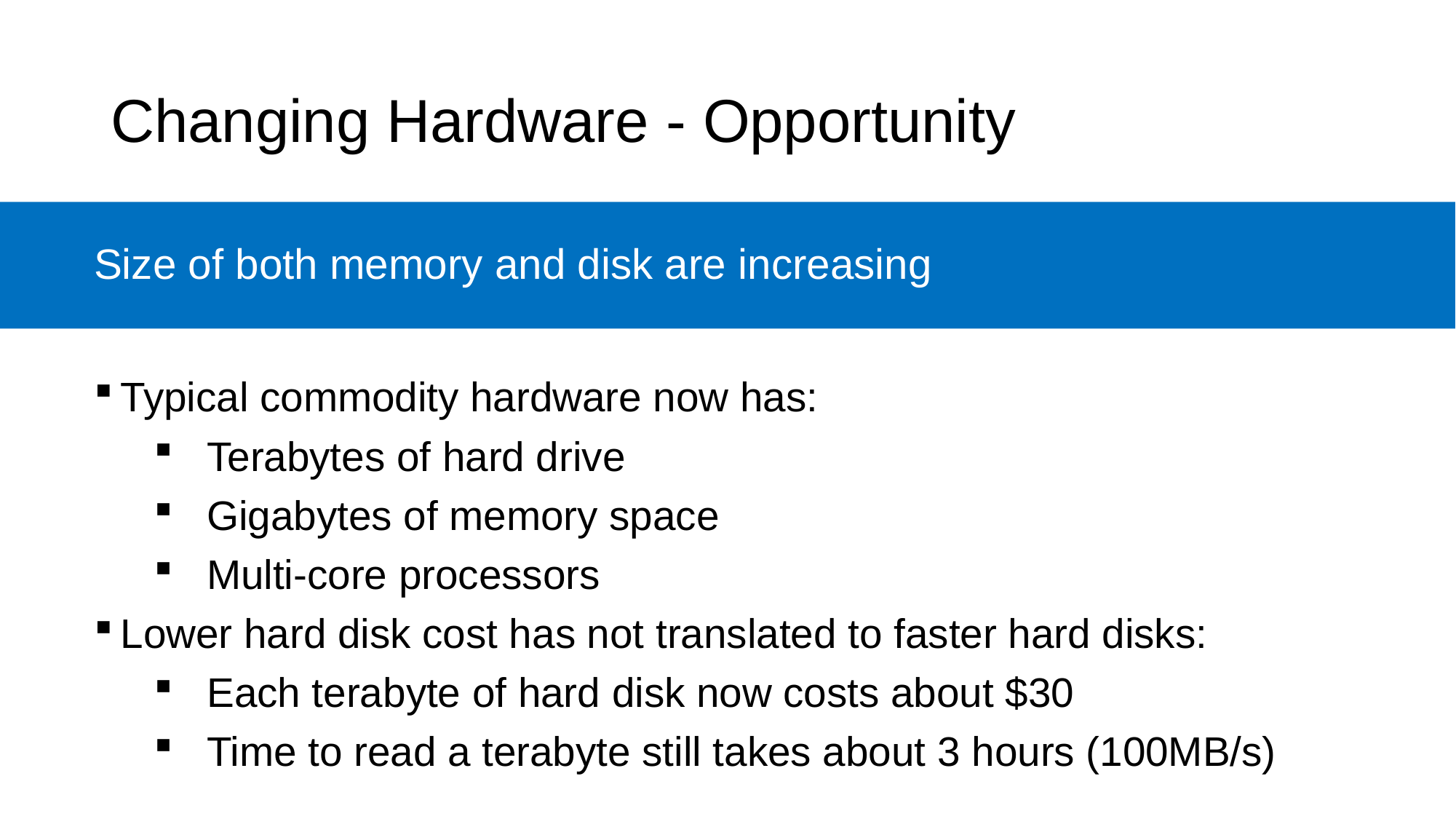

# Changing Hardware - Opportunity
Size of both memory and disk are increasing

Typical commodity hardware now has:
Terabytes of hard drive
Gigabytes of memory space
Multi-core processors
Lower hard disk cost has not translated to faster hard disks:
Each terabyte of hard disk now costs about $30
Time to read a terabyte still takes about 3 hours (100MB/s)